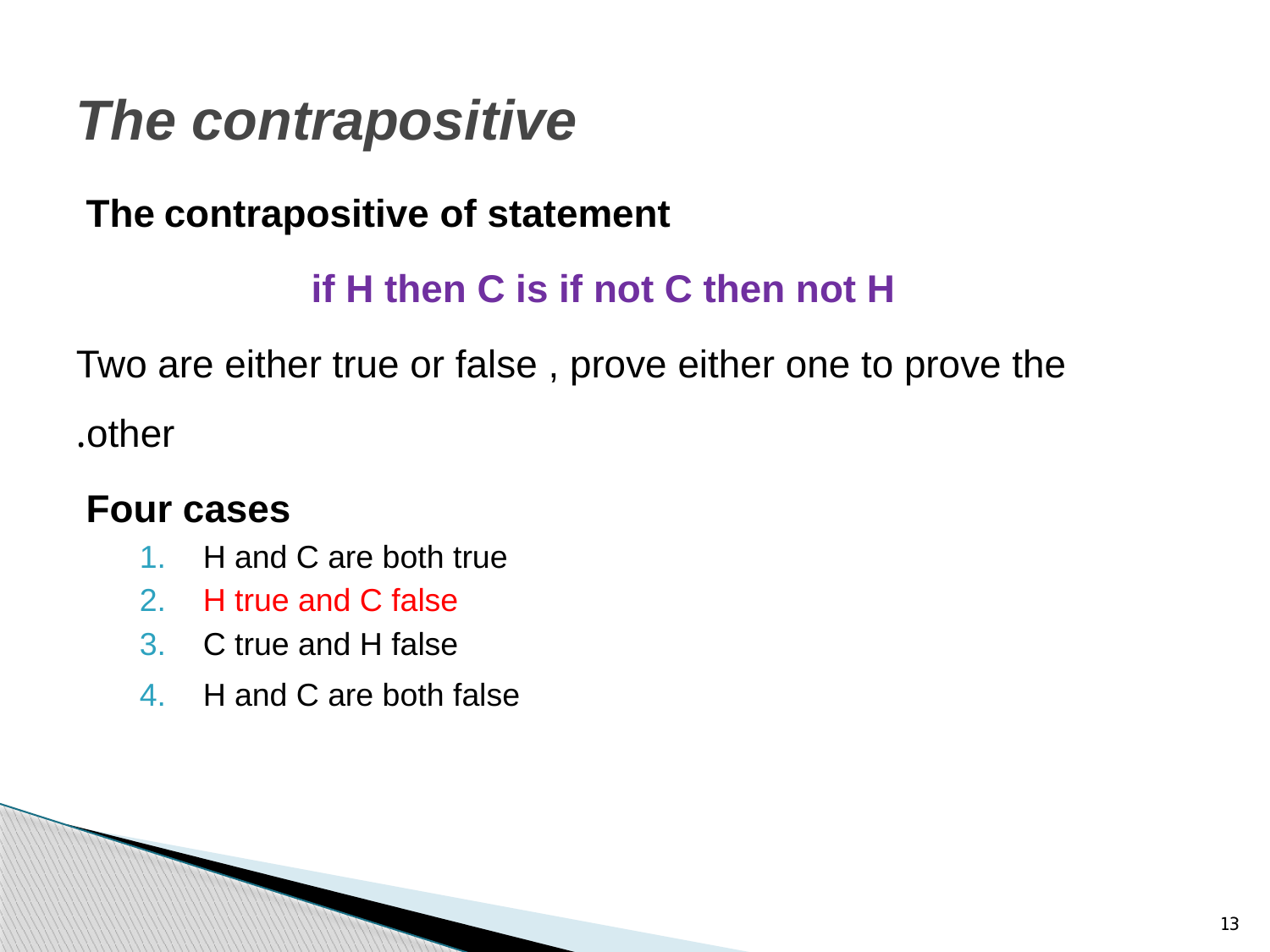

# The contrapositive
The contrapositive of statement
if H then C is if not C then not H
Two are either true or false , prove either one to prove the other.
Four cases
H and C are both true
H true and C false
C true and H false
H and C are both false
13